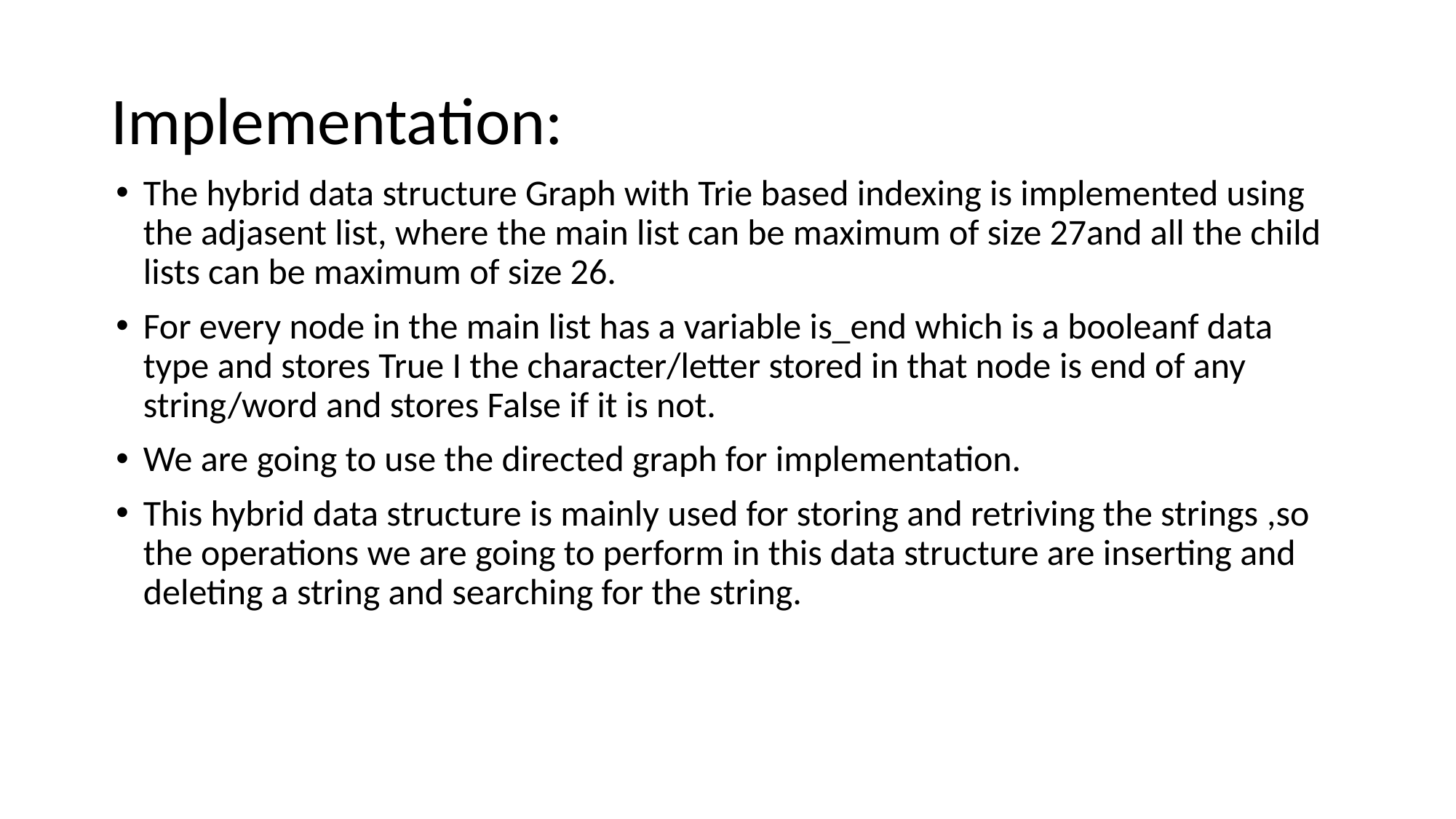

# Implementation:
The hybrid data structure Graph with Trie based indexing is implemented using the adjasent list, where the main list can be maximum of size 27and all the child lists can be maximum of size 26.
For every node in the main list has a variable is_end which is a booleanf data type and stores True I the character/letter stored in that node is end of any string/word and stores False if it is not.
We are going to use the directed graph for implementation.
This hybrid data structure is mainly used for storing and retriving the strings ,so the operations we are going to perform in this data structure are inserting and deleting a string and searching for the string.